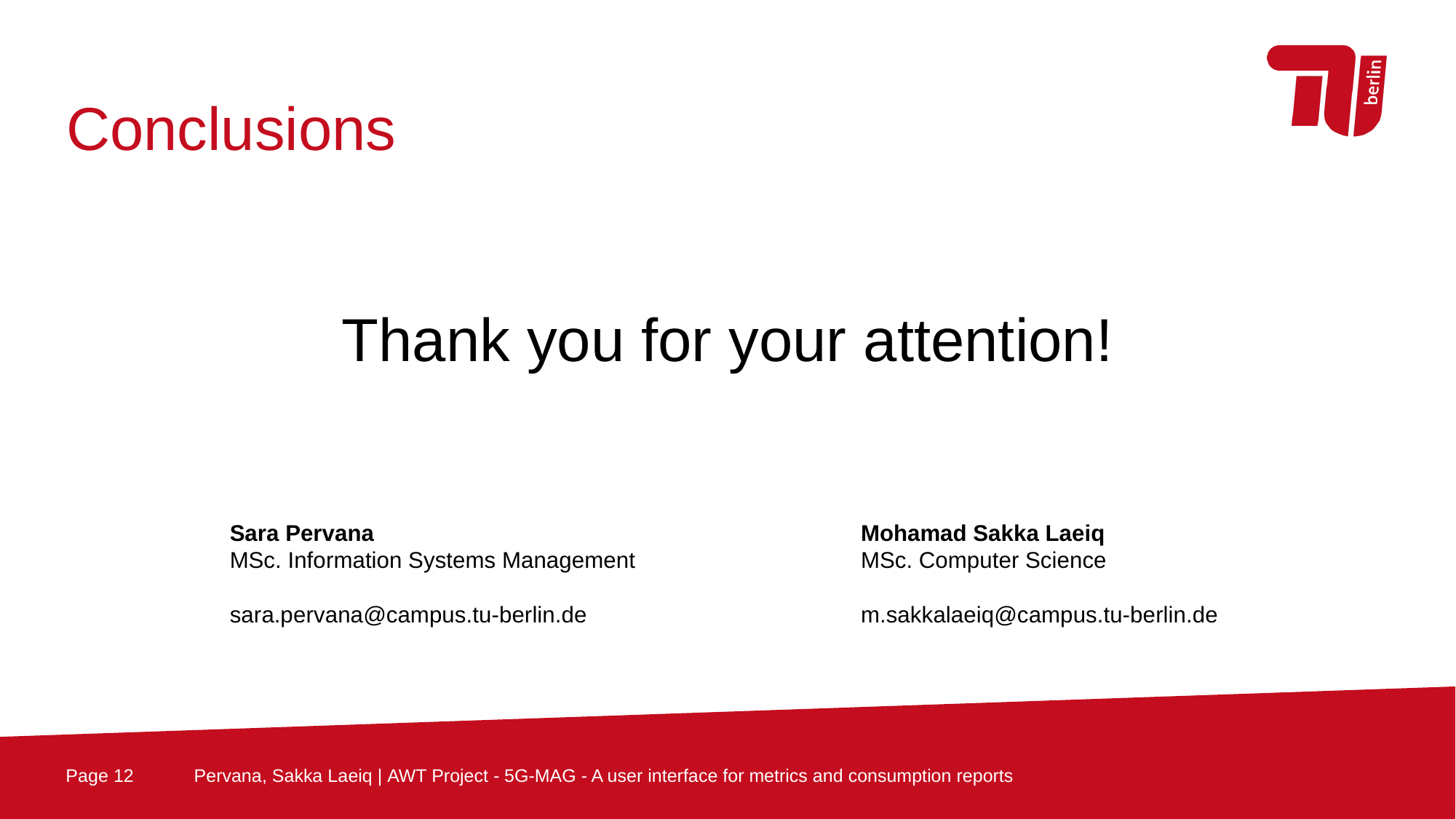

Conclusions
Thank you for your attention!
Sara Pervana
MSc. Information Systems Management

sara.pervana@campus.tu-berlin.de
Mohamad Sakka Laeiq
MSc. Computer Science

m.sakkalaeiq@campus.tu-berlin.de